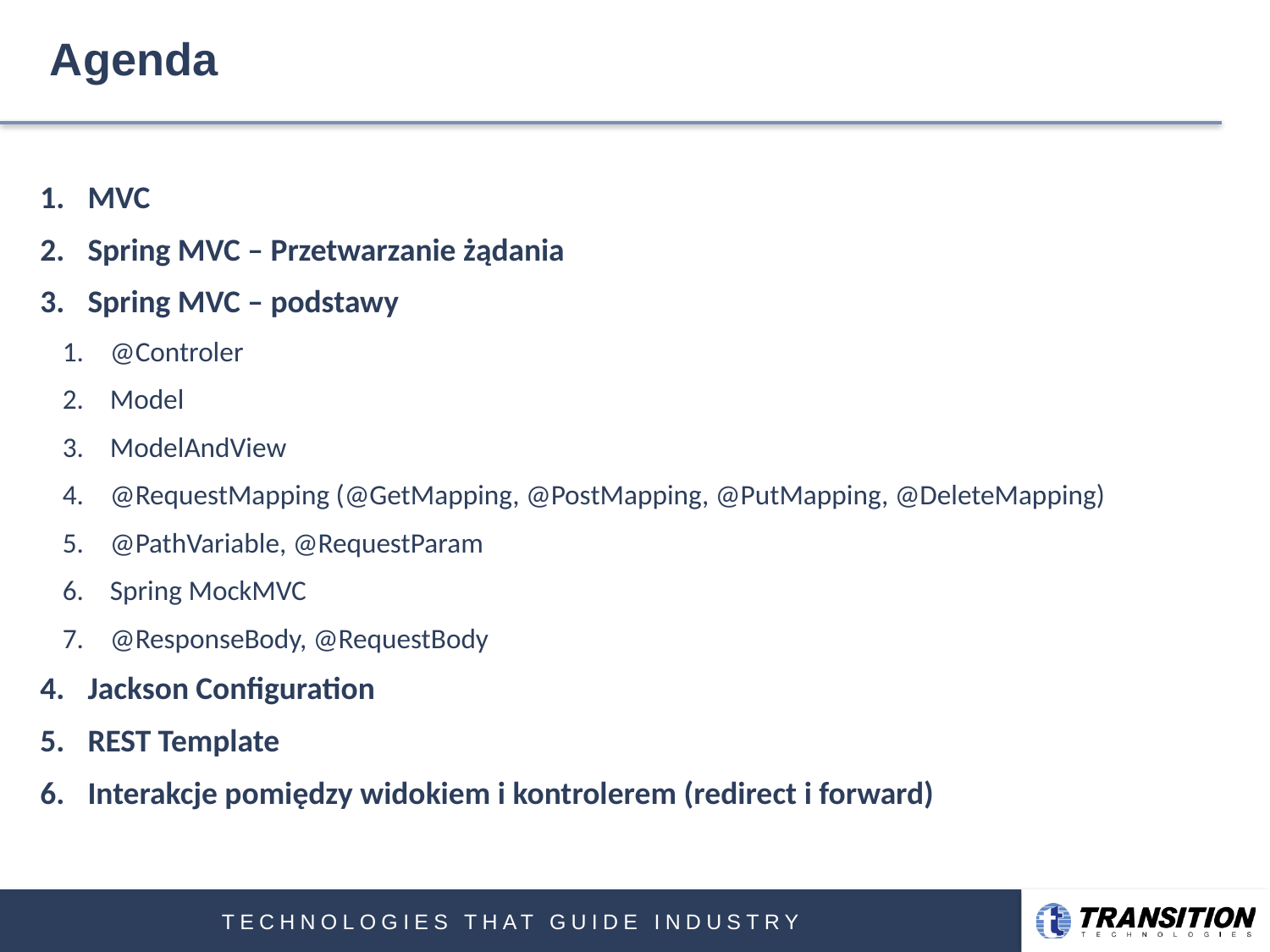

# Agenda
MVC
Spring MVC – Przetwarzanie żądania
Spring MVC – podstawy
@Controler
Model
ModelAndView
@RequestMapping (@GetMapping, @PostMapping, @PutMapping, @DeleteMapping)
@PathVariable, @RequestParam
Spring MockMVC
@ResponseBody, @RequestBody
Jackson Configuration
REST Template
Interakcje pomiędzy widokiem i kontrolerem (redirect i forward)